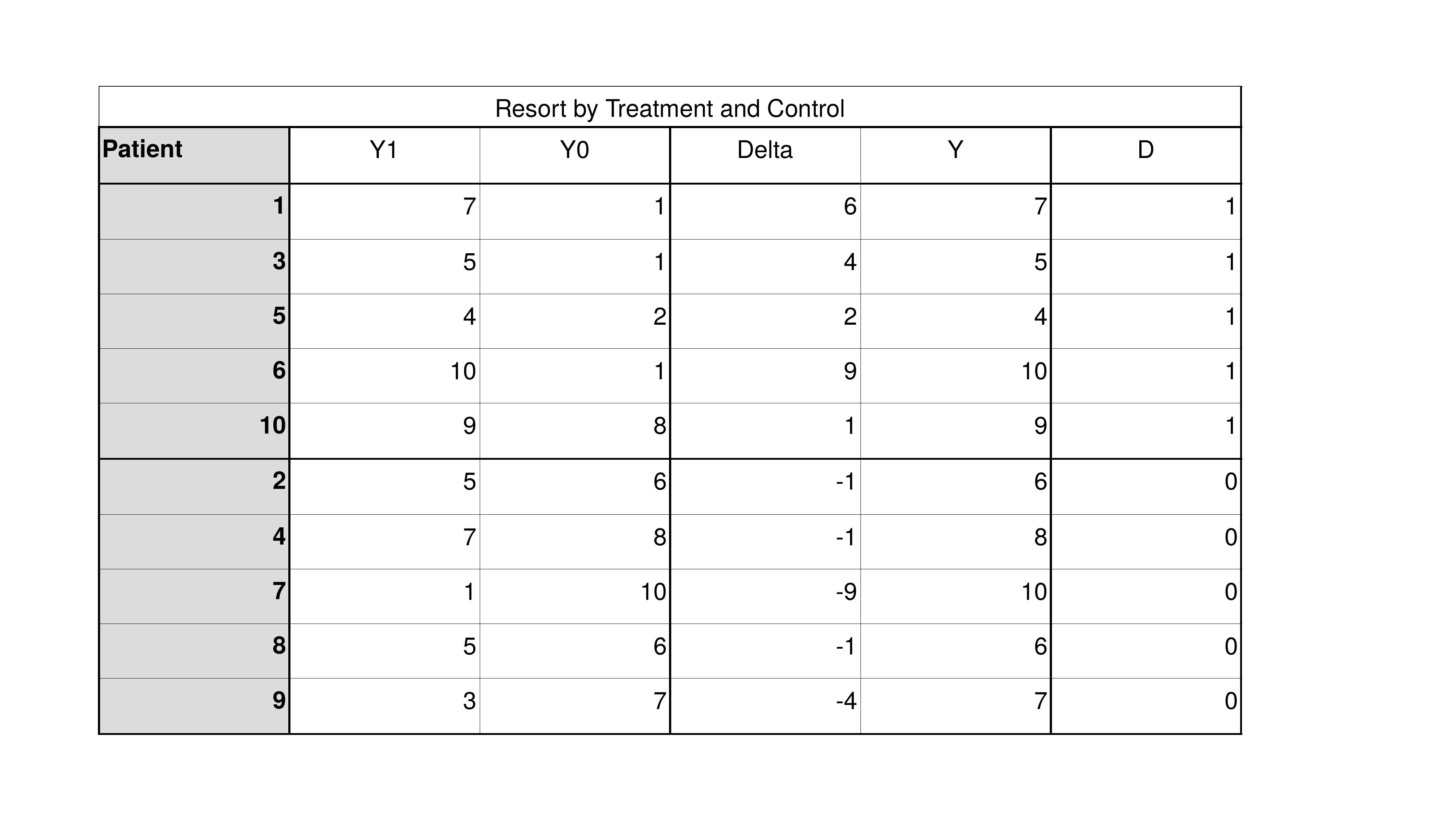

| Resort by Treatment and Control |  |  |  |  |  |
| --- | --- | --- | --- | --- | --- |
| Patient | Y1 | Y0 | Delta | Y | D |
| 1 | 7 | 1 | 6 | 7 | 1 |
| 3 | 5 | 1 | 4 | 5 | 1 |
| 5 | 4 | 2 | 2 | 4 | 1 |
| 6 | 10 | 1 | 9 | 10 | 1 |
| 10 | 9 | 8 | 1 | 9 | 1 |
| 2 | 5 | 6 | -1 | 6 | 0 |
| 4 | 7 | 8 | -1 | 8 | 0 |
| 7 | 1 | 10 | -9 | 10 | 0 |
| 8 | 5 | 6 | -1 | 6 | 0 |
| 9 | 3 | 7 | -4 | 7 | 0 |
30